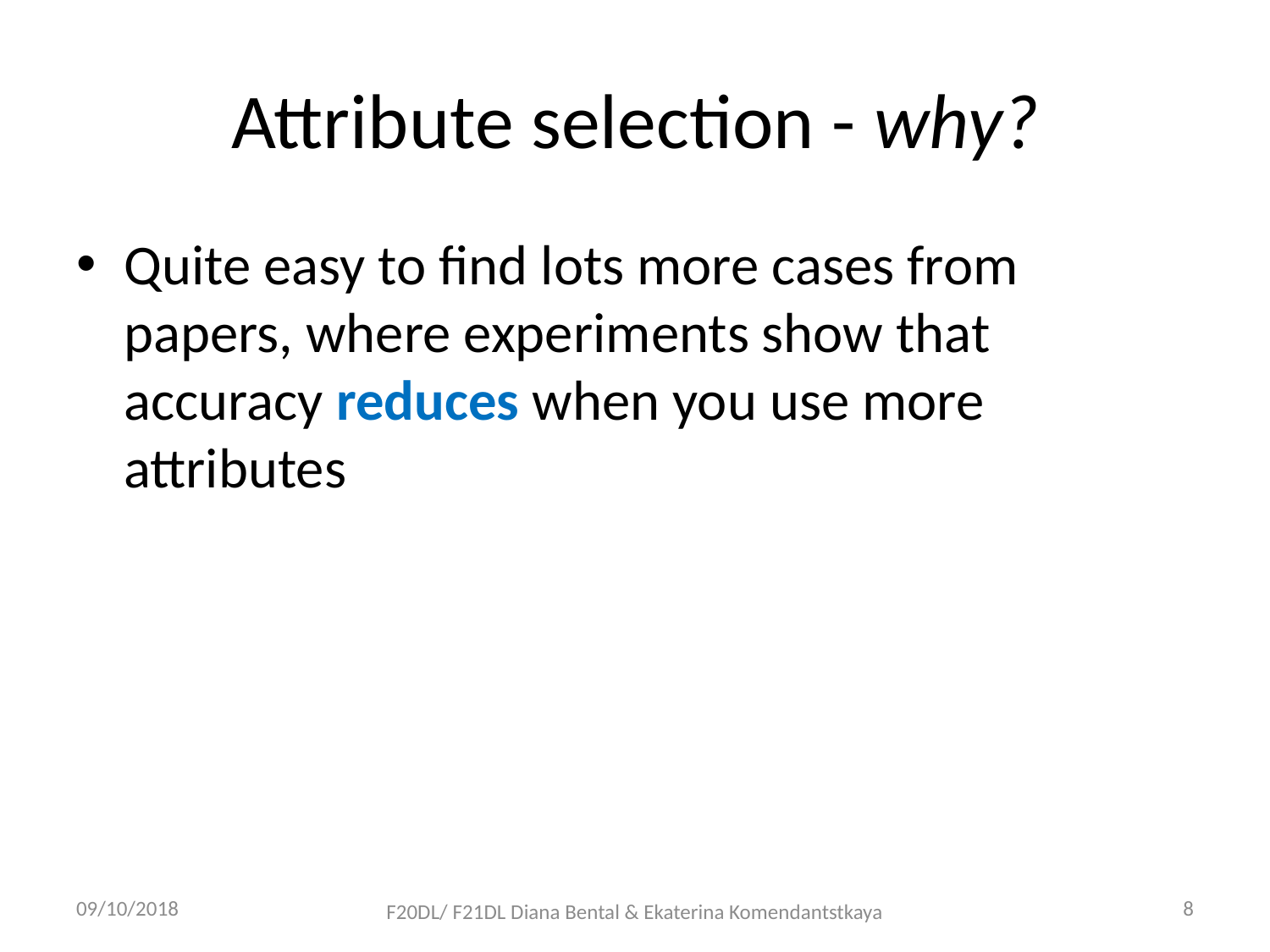

# Attribute selection - why?
Quite easy to find lots more cases from papers, where experiments show that accuracy reduces when you use more attributes

09/10/2018
8
F20DL/ F21DL Diana Bental & Ekaterina Komendantstkaya